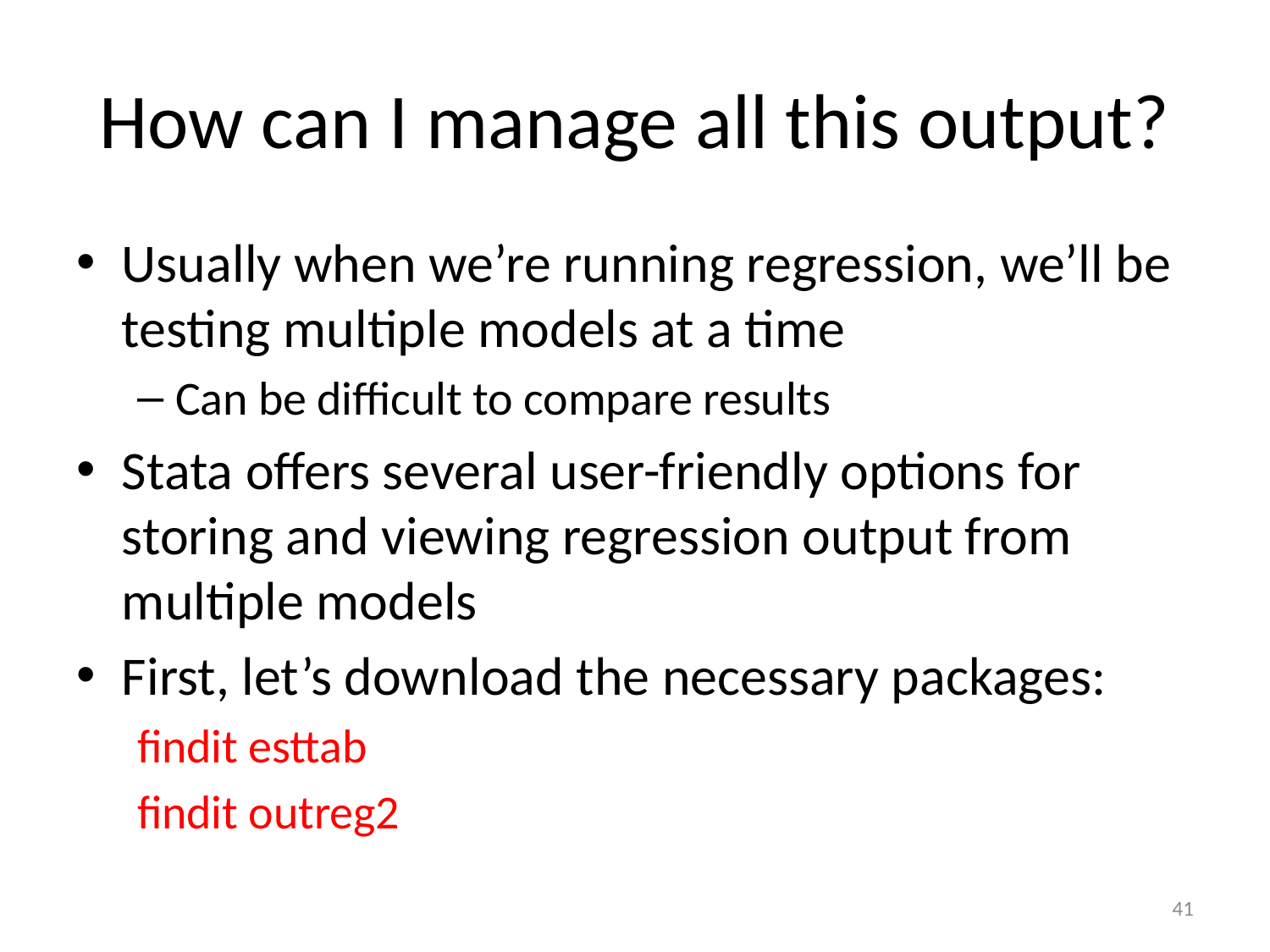

# How can I manage all this output?
Usually when we’re running regression, we’ll be testing multiple models at a time
Can be difficult to compare results
Stata offers several user-friendly options for storing and viewing regression output from multiple models
First, let’s download the necessary packages:
findit esttab
findit outreg2

41